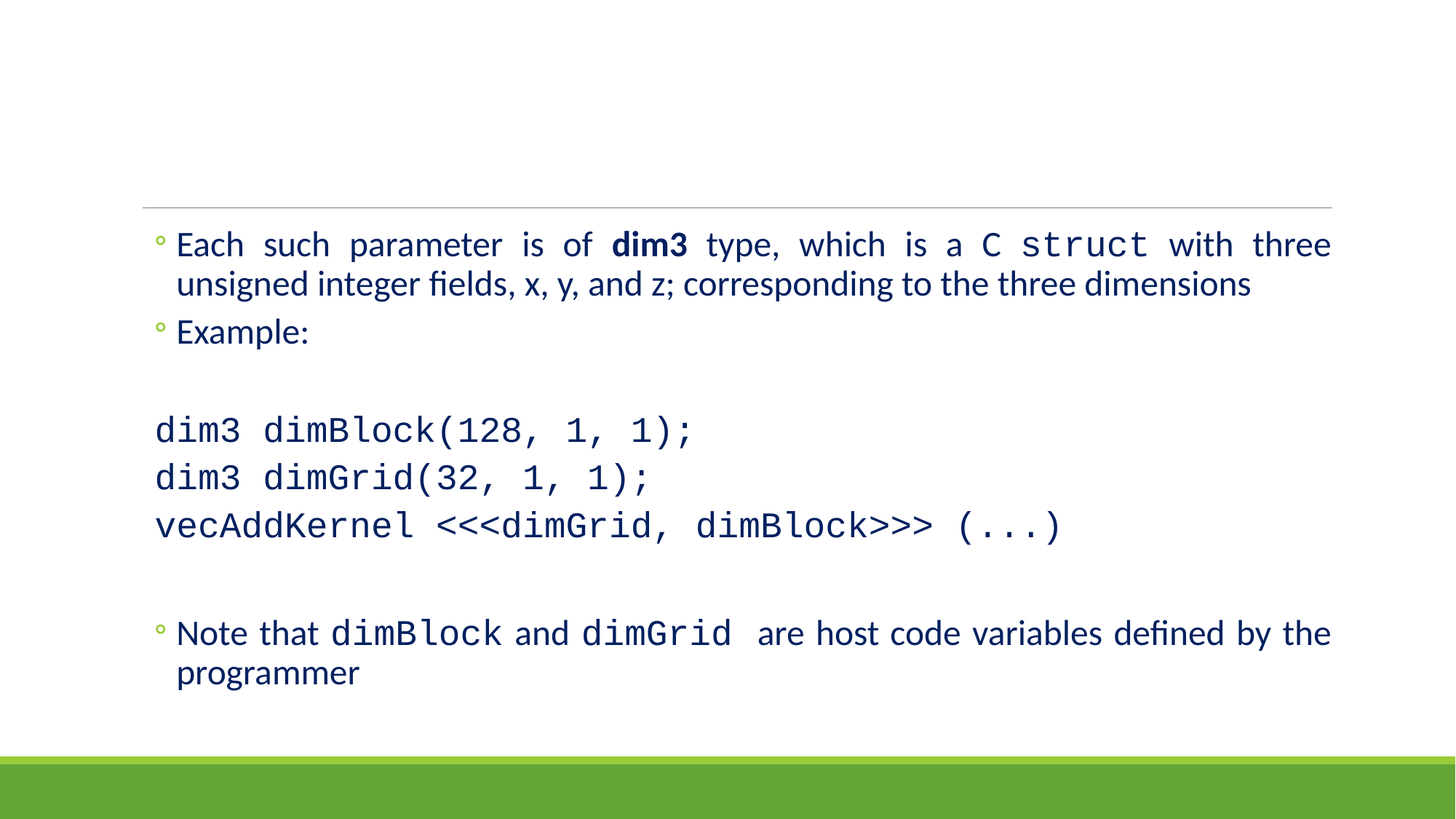

#
Each such parameter is of dim3 type, which is a C struct with three unsigned integer fields, x, y, and z; corresponding to the three dimensions
Example:

	dim3 dimBlock(128, 1, 1);
	dim3 dimGrid(32, 1, 1);
	vecAddKernel <<<dimGrid, dimBlock>>> (...)

Note that dimBlock and dimGrid are host code variables defined by the
programmer